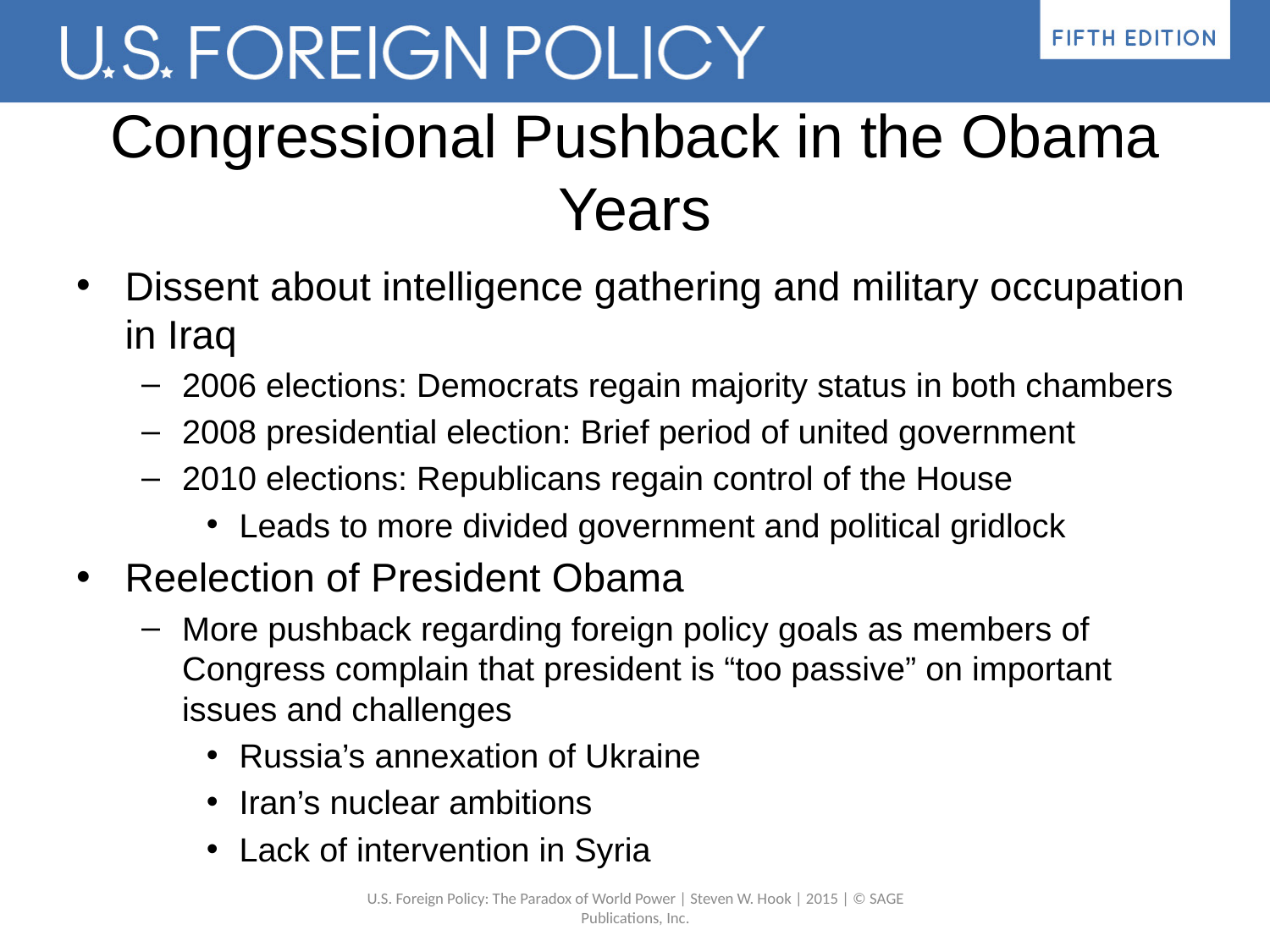

# Congressional Pushback in the Obama Years
Dissent about intelligence gathering and military occupation in Iraq
2006 elections: Democrats regain majority status in both chambers
2008 presidential election: Brief period of united government
2010 elections: Republicans regain control of the House
Leads to more divided government and political gridlock
Reelection of President Obama
More pushback regarding foreign policy goals as members of Congress complain that president is “too passive” on important issues and challenges
Russia’s annexation of Ukraine
Iran’s nuclear ambitions
Lack of intervention in Syria
U.S. Foreign Policy: The Paradox of World Power | Steven W. Hook | 2015 | © SAGE Publications, Inc.